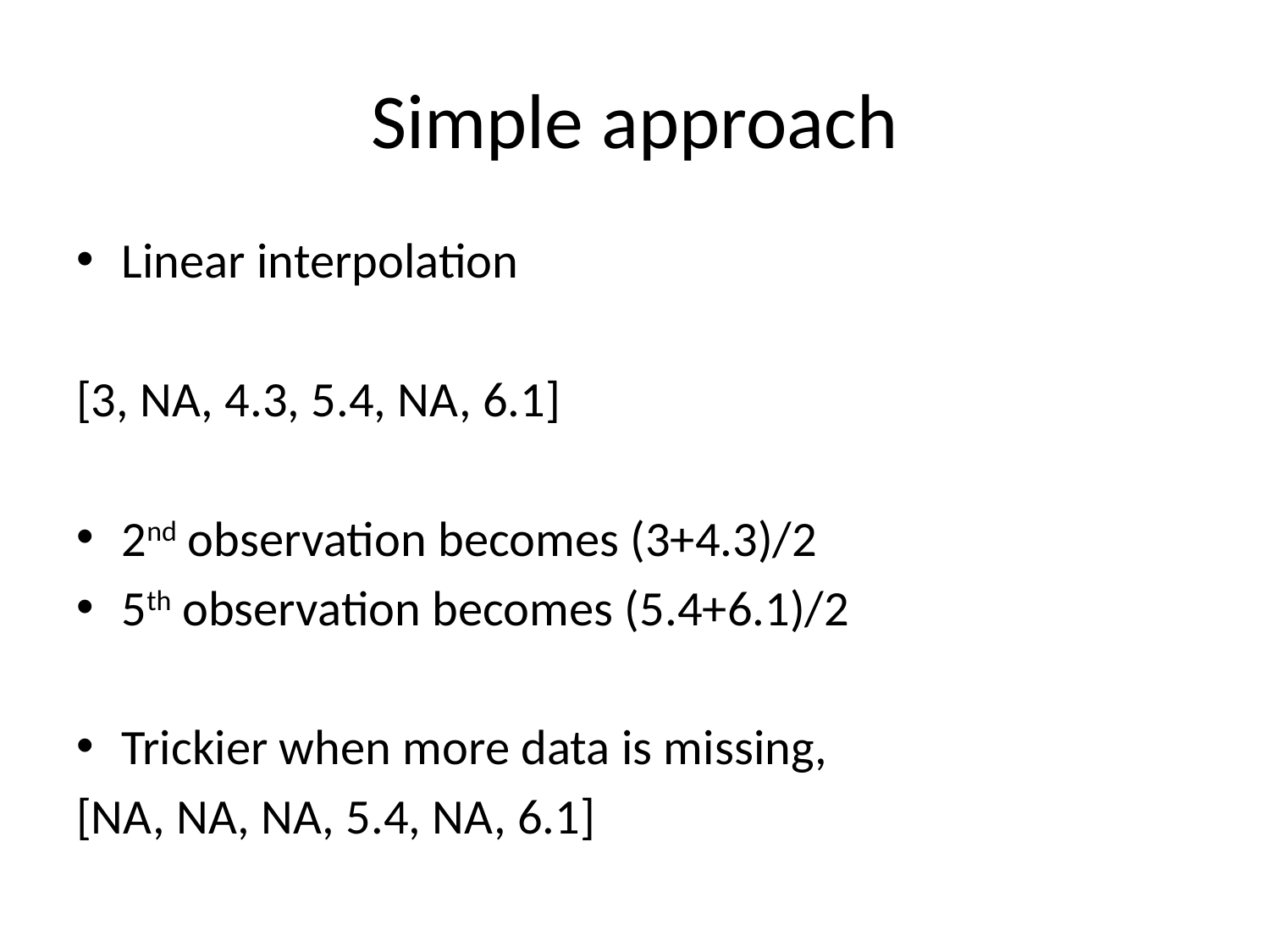

# Simple approach
Linear interpolation

[3, NA, 4.3, 5.4, NA, 6.1]

2nd observation becomes (3+4.3)/2
5th observation becomes (5.4+6.1)/2

Trickier when more data is missing,
[NA, NA, NA, 5.4, NA, 6.1]